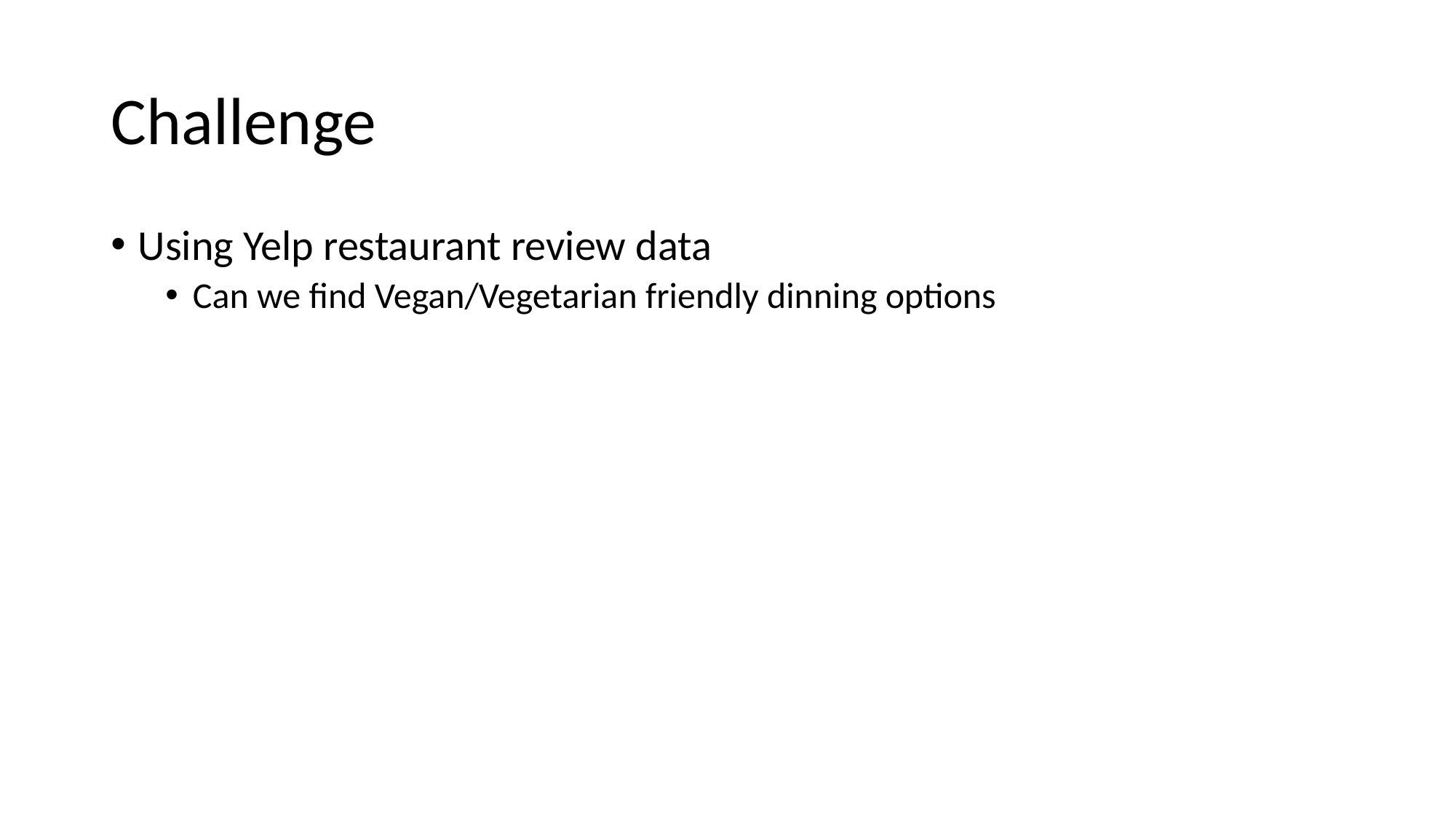

# Challenge
Using Yelp restaurant review data
Can we find Vegan/Vegetarian friendly dinning options